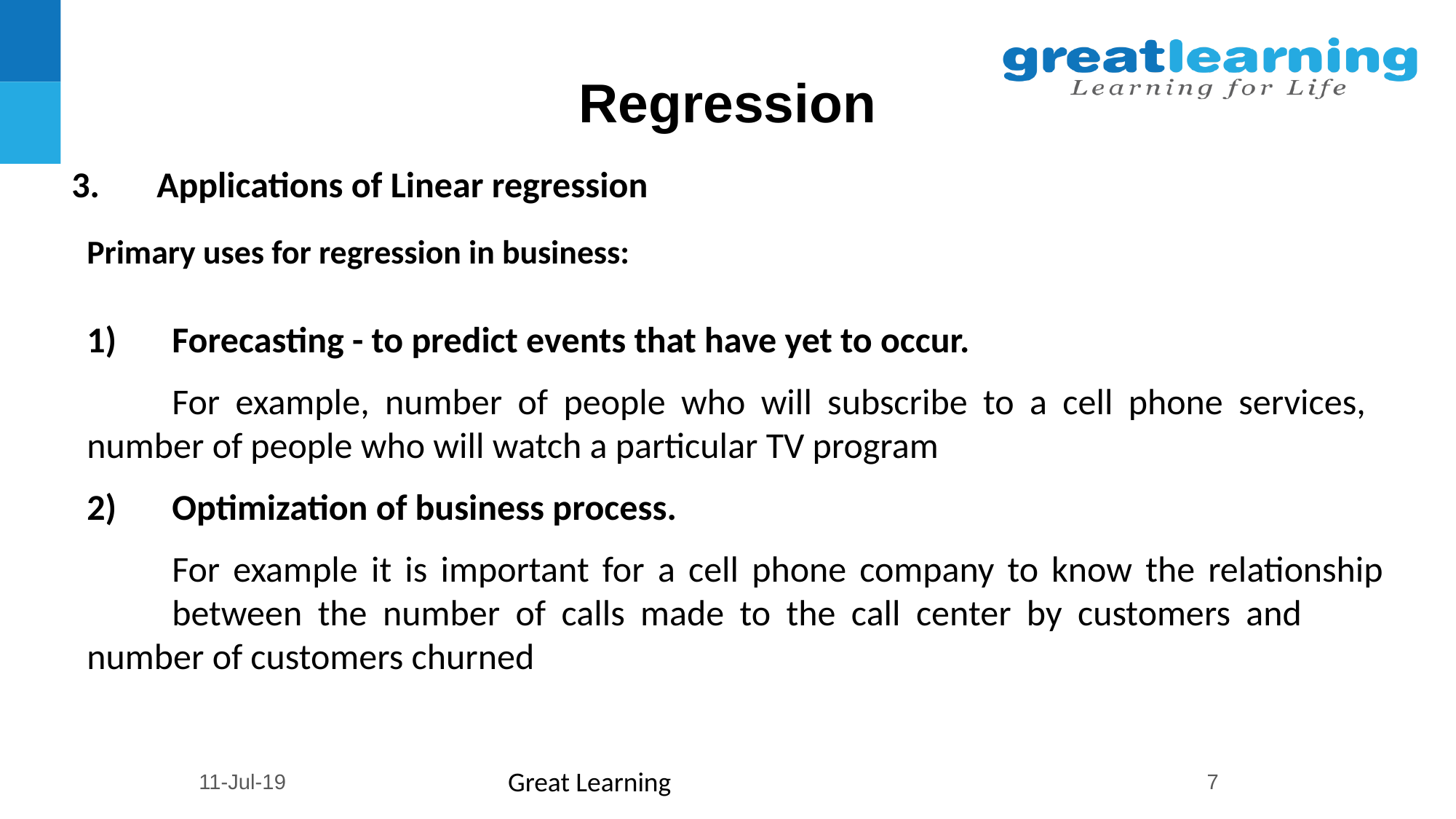

Regression
Applications of Linear regression

Primary uses for regression in business:

Forecasting - to predict events that have yet to occur.
	For example, number of people who will subscribe to a cell phone services, 	number of people who will watch a particular TV program
Optimization of business process.
	For example it is important for a cell phone company to know the relationship 	between the number of calls made to the call center by customers and 	number of customers churned
11-Jul-19
Great Learning
7